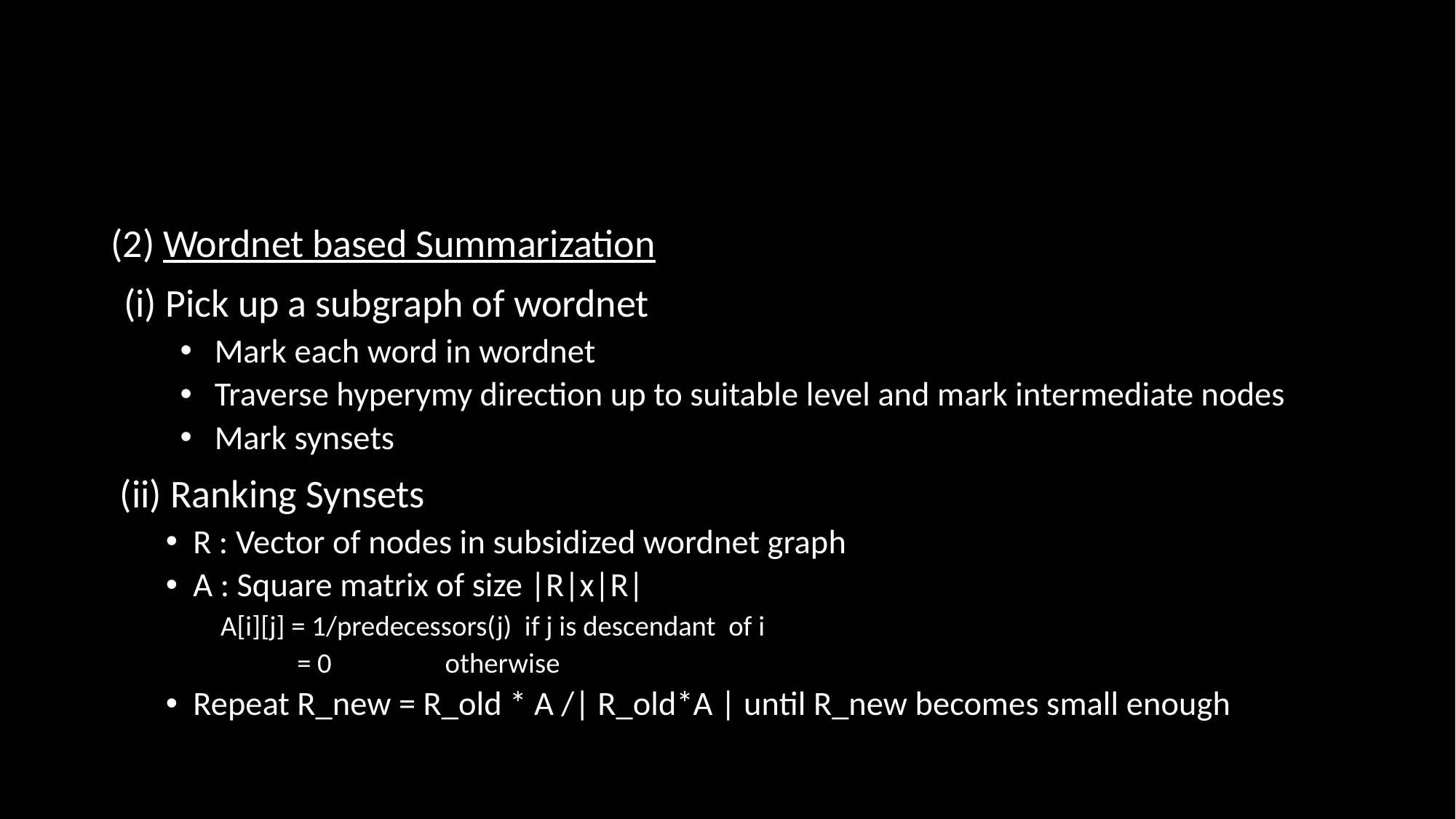

#
(2) Wordnet based Summarization
(i) Pick up a subgraph of wordnet
Mark each word in wordnet
Traverse hyperymy direction up to suitable level and mark intermediate nodes
Mark synsets
 (ii) Ranking Synsets
R : Vector of nodes in subsidized wordnet graph
A : Square matrix of size |R|x|R|
A[i][j] = 1/predecessors(j)  if j is descendant  of i
            = 0 	               otherwise
Repeat R_new = R_old * A /| R_old*A | until R_new becomes small enough